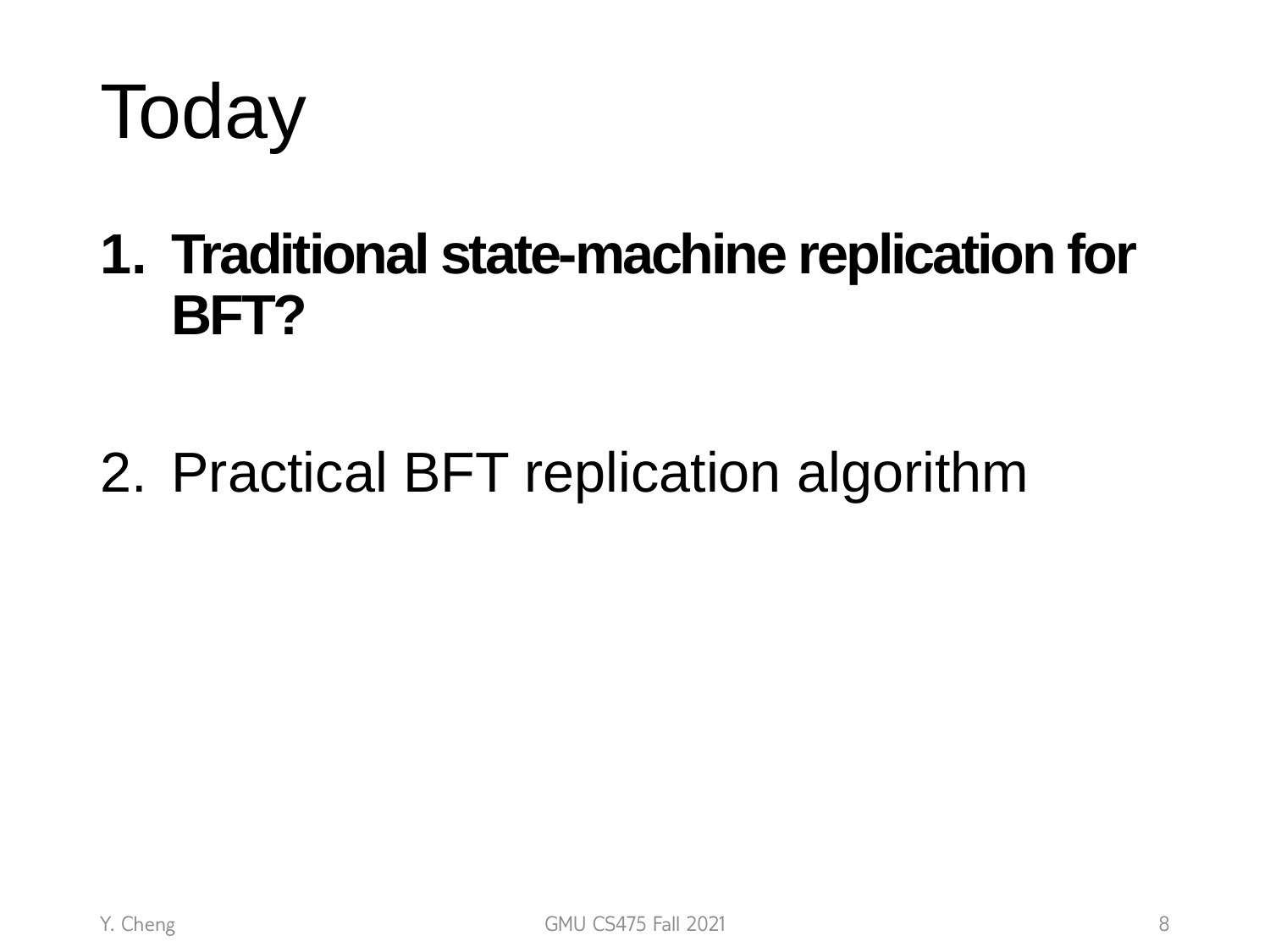

# Today
Traditional state-machine replication for BFT?

Practical BFT replication algorithm

Y. Cheng
GMU CS475 Fall 2021
8